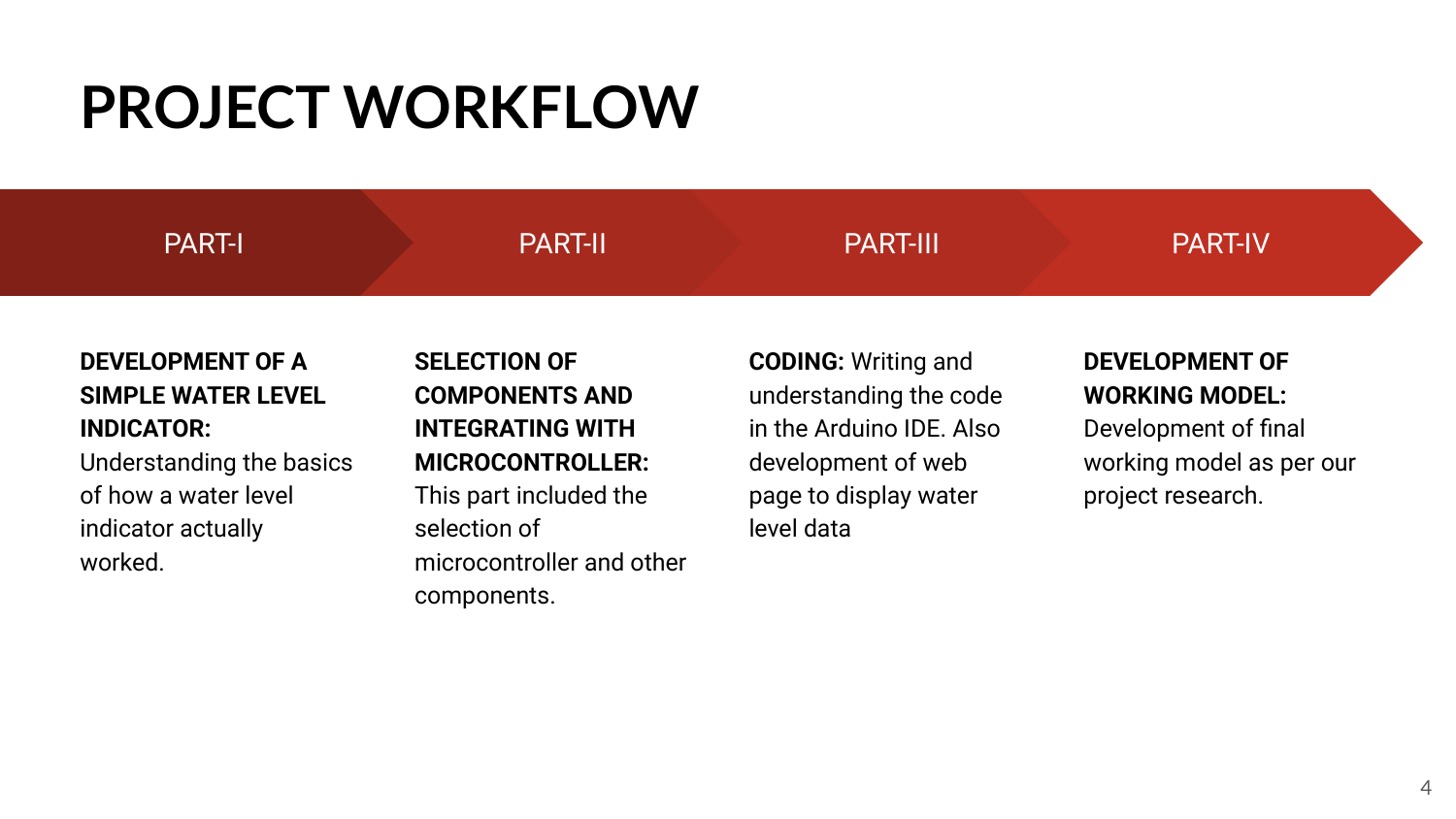

PROJECT WORKFLOW
PART-II
SELECTION OF COMPONENTS AND INTEGRATING WITH MICROCONTROLLER: This part included the selection of microcontroller and other components.
PART-III
CODING: Writing and understanding the code in the Arduino IDE. Also development of web page to display water level data
PART-IV
DEVELOPMENT OF WORKING MODEL: Development of final working model as per our project research.
PART-I
DEVELOPMENT OF A SIMPLE WATER LEVEL INDICATOR: Understanding the basics of how a water level indicator actually worked.
4